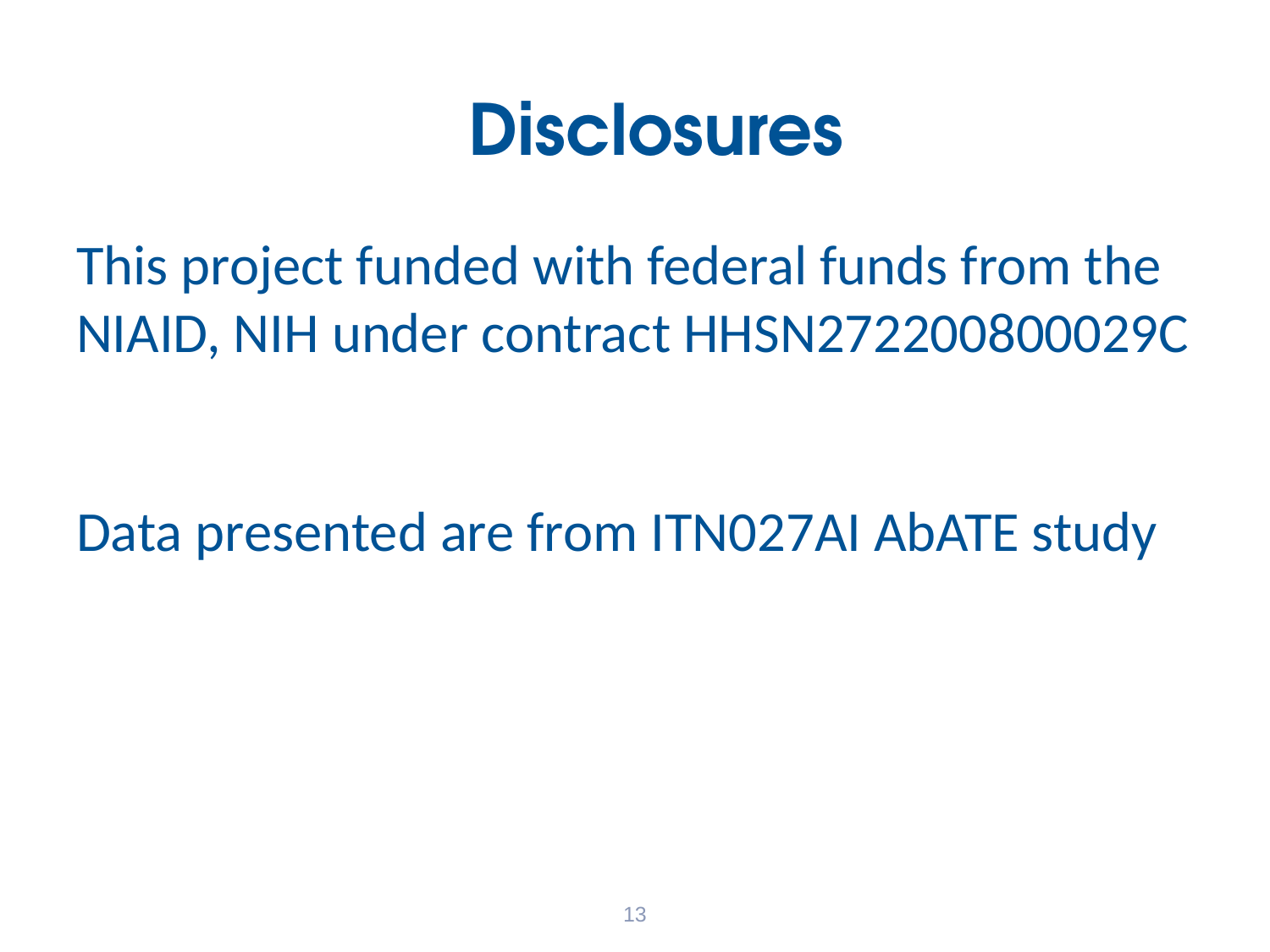

# Disclosures
This project funded with federal funds from the NIAID, NIH under contract HHSN272200800029C

Data presented are from ITN027AI AbATE study
13